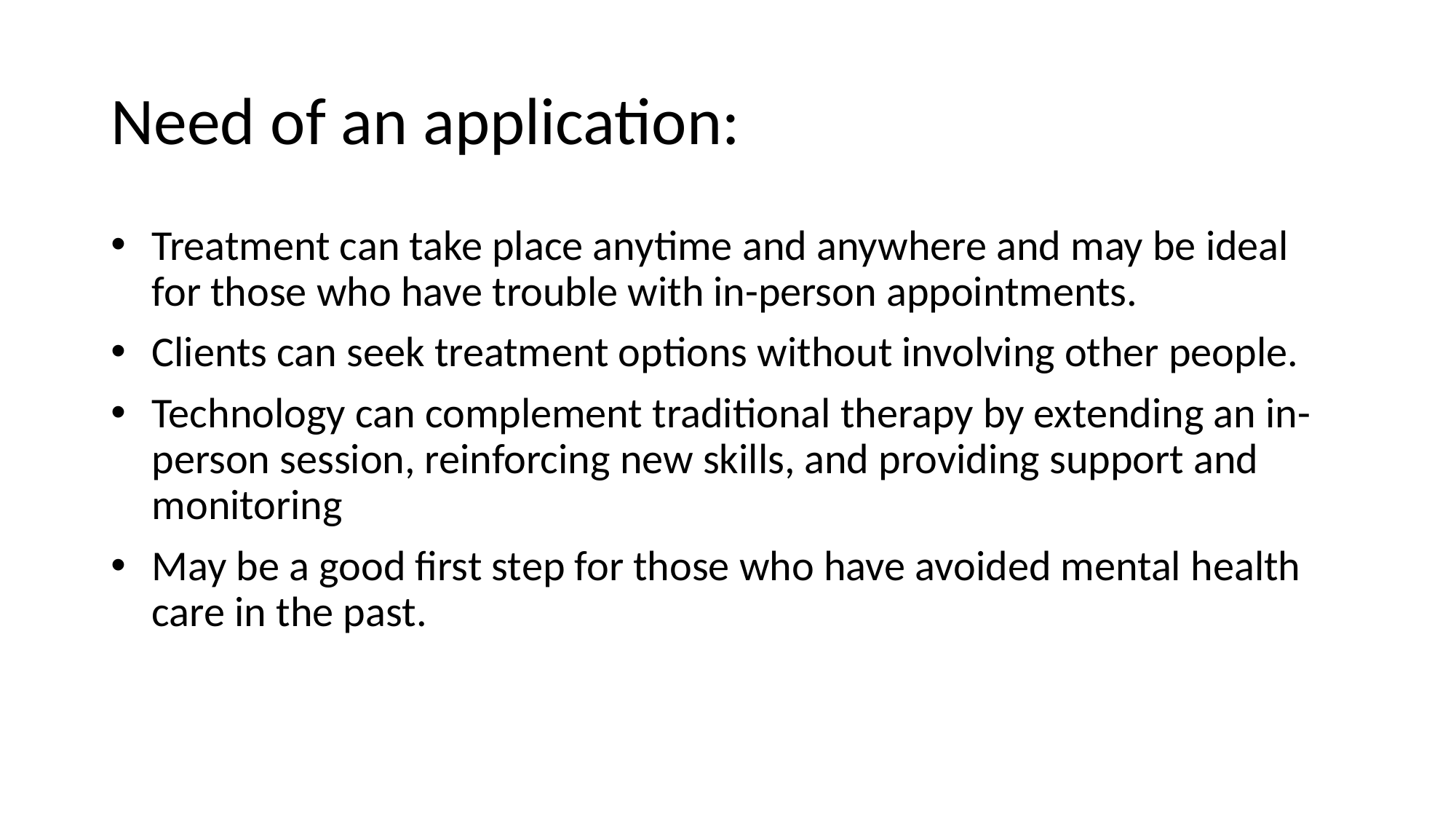

# Need of an application:
Treatment can take place anytime and anywhere and may be ideal for those who have trouble with in-person appointments.
Clients can seek treatment options without involving other people.
Technology can complement traditional therapy by extending an in-person session, reinforcing new skills, and providing support and monitoring
May be a good first step for those who have avoided mental health care in the past.